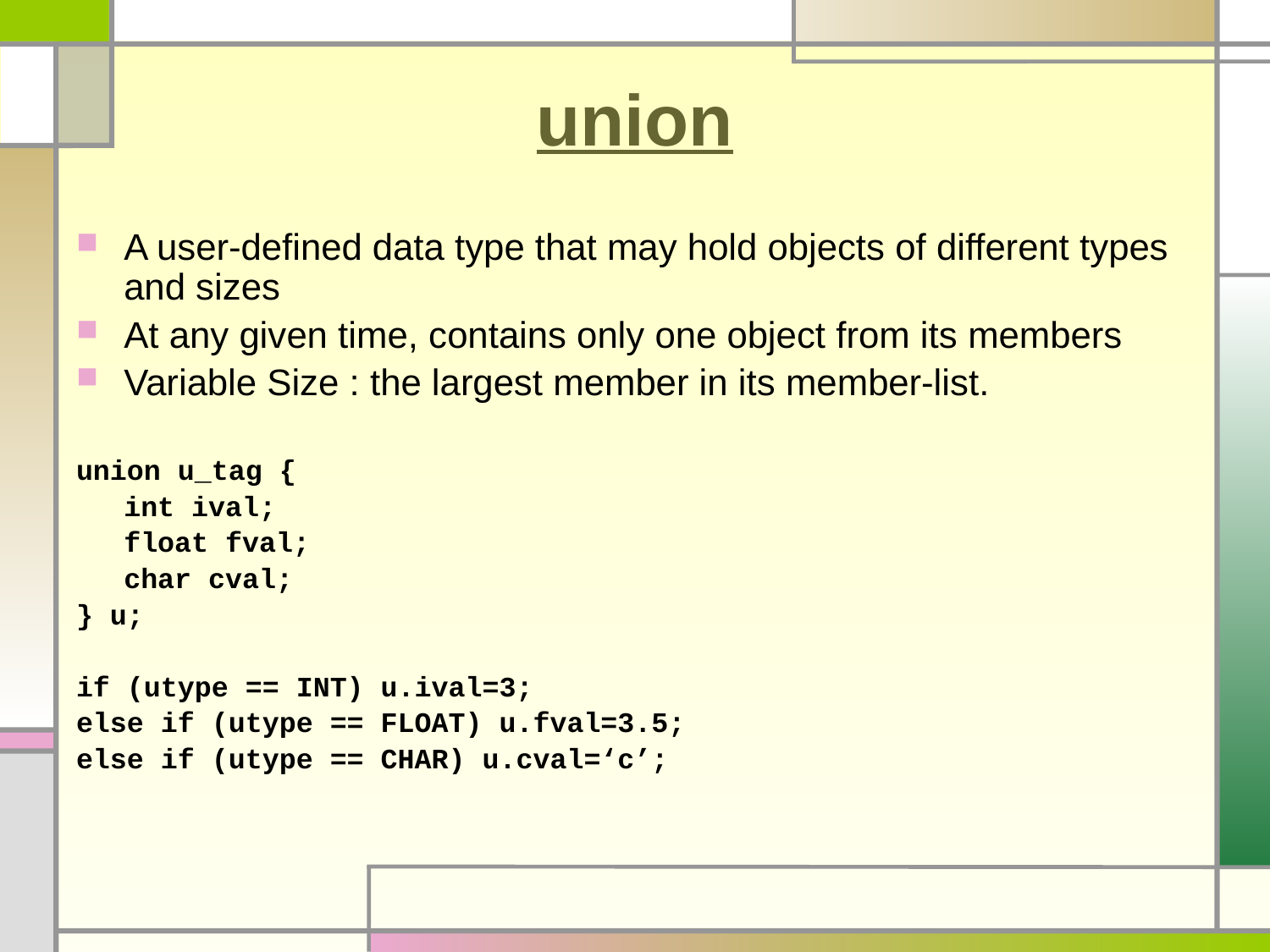

# union
A user-defined data type that may hold objects of different types and sizes
At any given time, contains only one object from its members
Variable Size : the largest member in its member-list.

union u_tag {
	int ival;
	float fval;
	char cval;
} u;

if (utype == INT) u.ival=3;
else if (utype == FLOAT) u.fval=3.5;
else if (utype == CHAR) u.cval=‘c’;